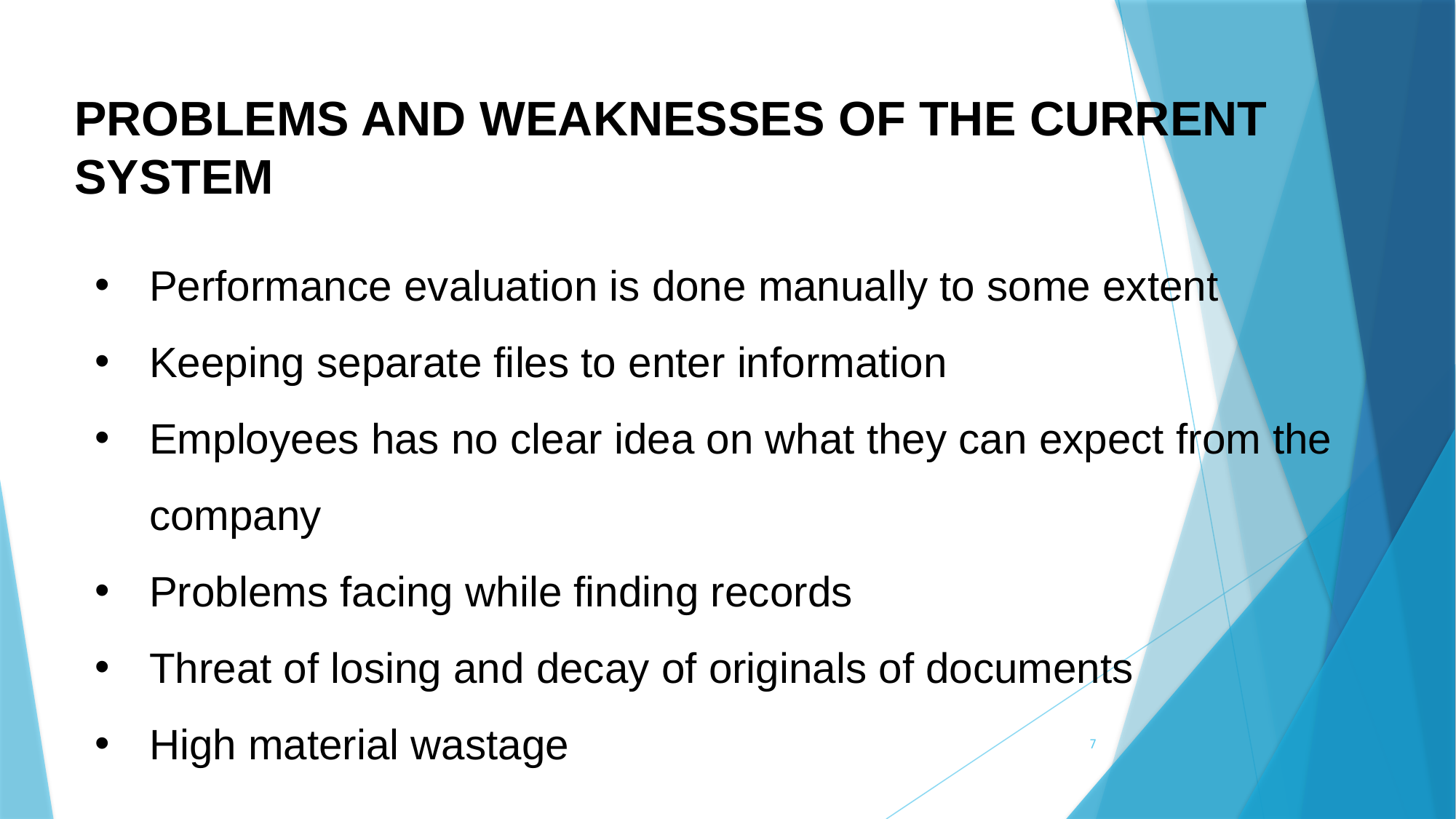

PROBLEMS AND WEAKNESSES OF THE CURRENT SYSTEM
Performance evaluation is done manually to some extent
Keeping separate files to enter information
Employees has no clear idea on what they can expect from the company
Problems facing while finding records
Threat of losing and decay of originals of documents
High material wastage
7